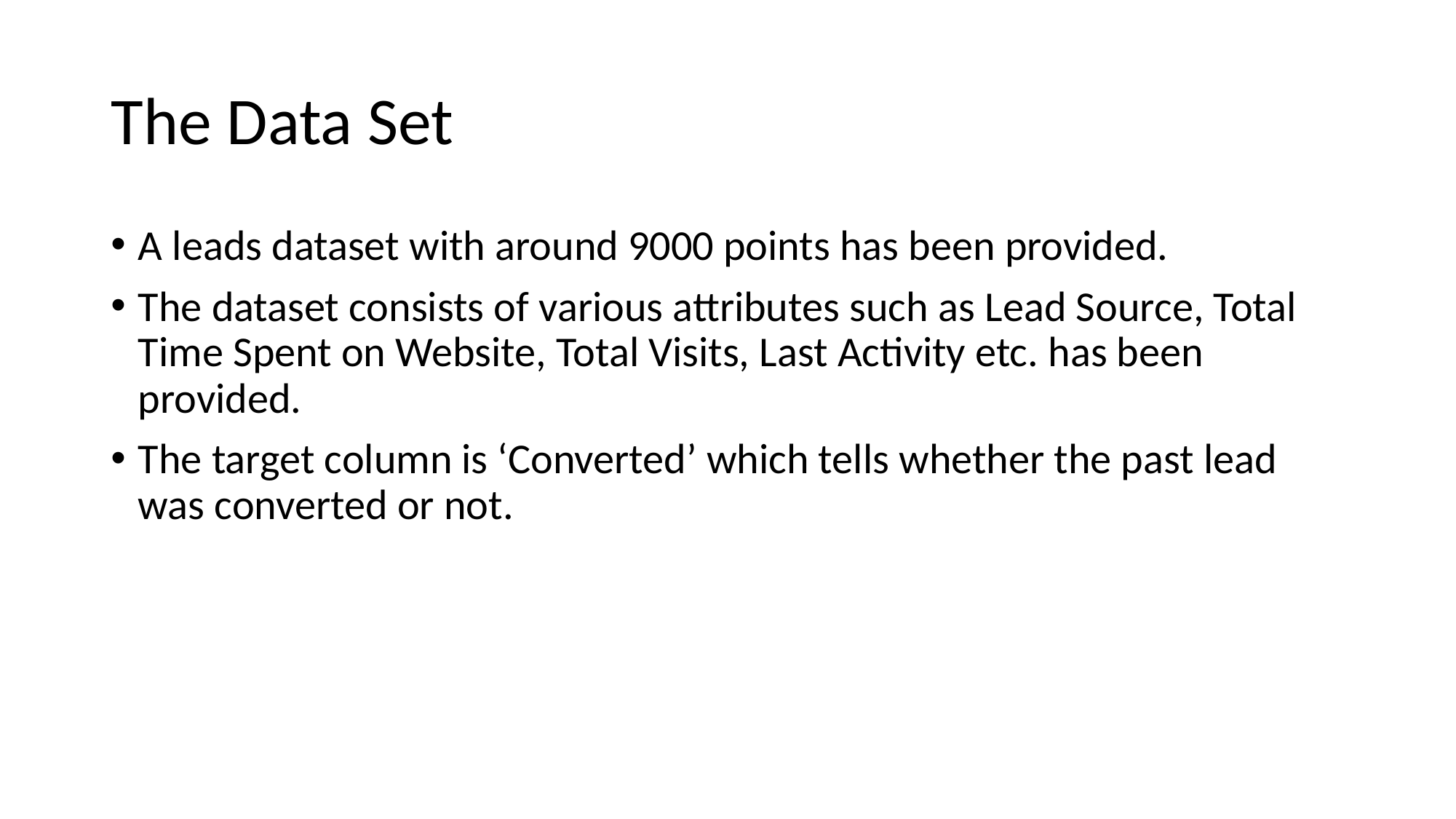

# The Data Set
A leads dataset with around 9000 points has been provided.
The dataset consists of various attributes such as Lead Source, Total Time Spent on Website, Total Visits, Last Activity etc. has been provided.
The target column is ‘Converted’ which tells whether the past lead was converted or not.